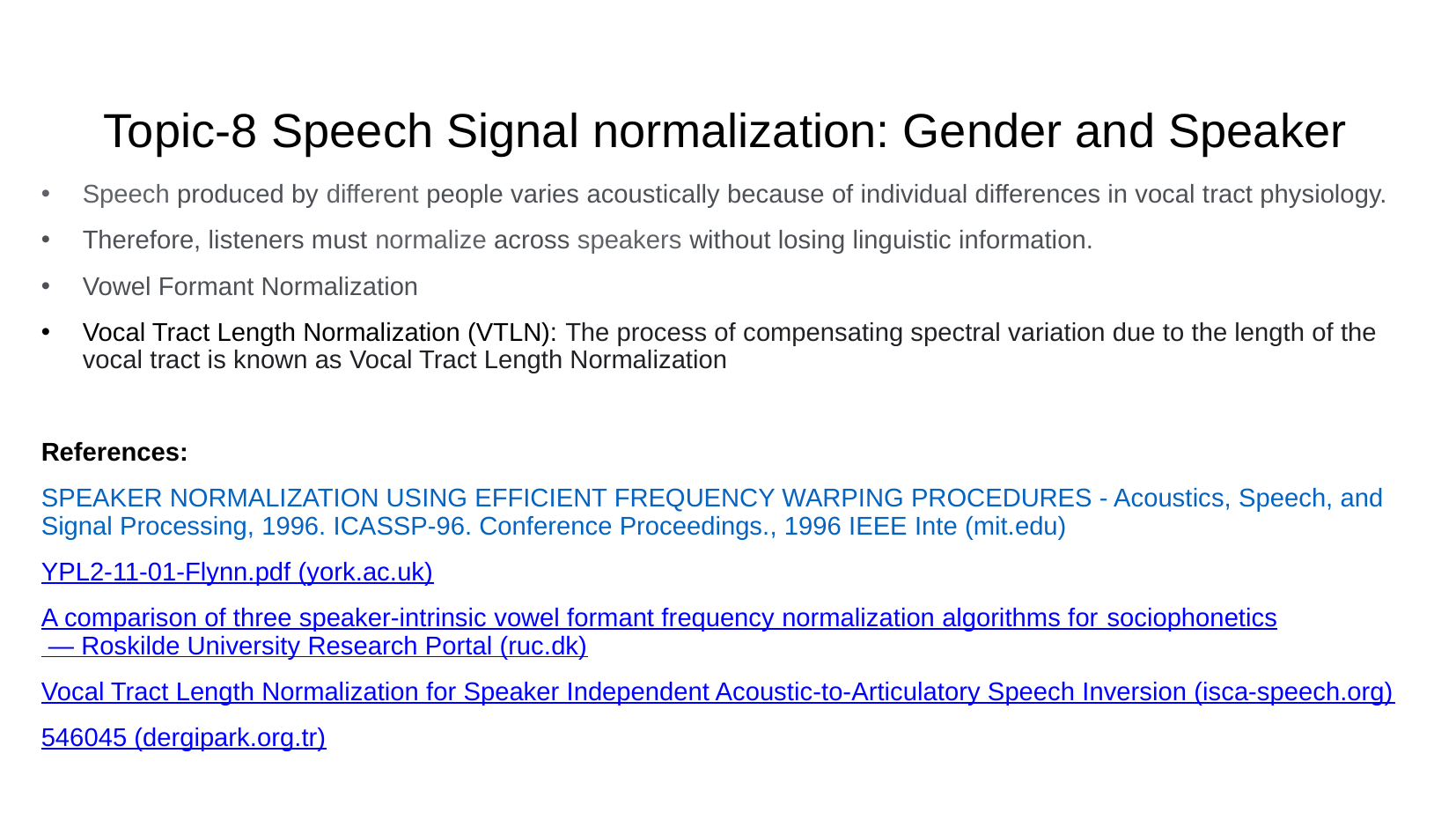

# Topic-8 Speech Signal normalization: Gender and Speaker
Speech produced by different people varies acoustically because of individual differences in vocal tract physiology.
Therefore, listeners must normalize across speakers without losing linguistic information.
Vowel Formant Normalization
Vocal Tract Length Normalization (VTLN): The process of compensating spectral variation due to the length of the vocal tract is known as Vocal Tract Length Normalization

References:
SPEAKER NORMALIZATION USING EFFICIENT FREQUENCY WARPING PROCEDURES - Acoustics, Speech, and Signal Processing, 1996. ICASSP-96. Conference Proceedings., 1996 IEEE Inte (mit.edu)
YPL2-11-01-Flynn.pdf (york.ac.uk)
A comparison of three speaker-intrinsic vowel formant frequency normalization algorithms for sociophonetics — Roskilde University Research Portal (ruc.dk)
Vocal Tract Length Normalization for Speaker Independent Acoustic-to-Articulatory Speech Inversion (isca-speech.org)
546045 (dergipark.org.tr)